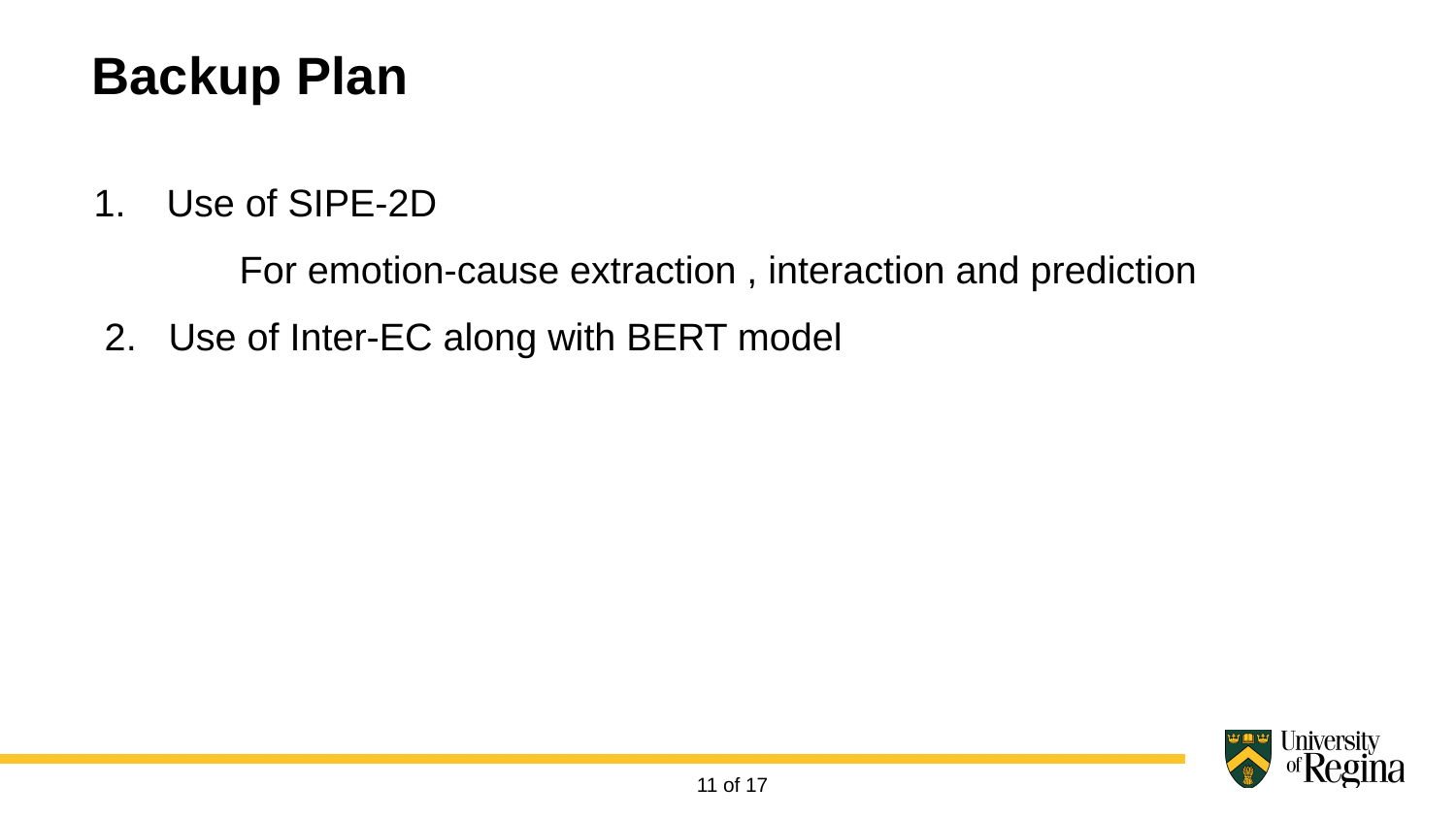

Backup Plan
Use of SIPE-2D
	For emotion-cause extraction , interaction and prediction
 2.   Use of Inter-EC along with BERT model

11 of 17